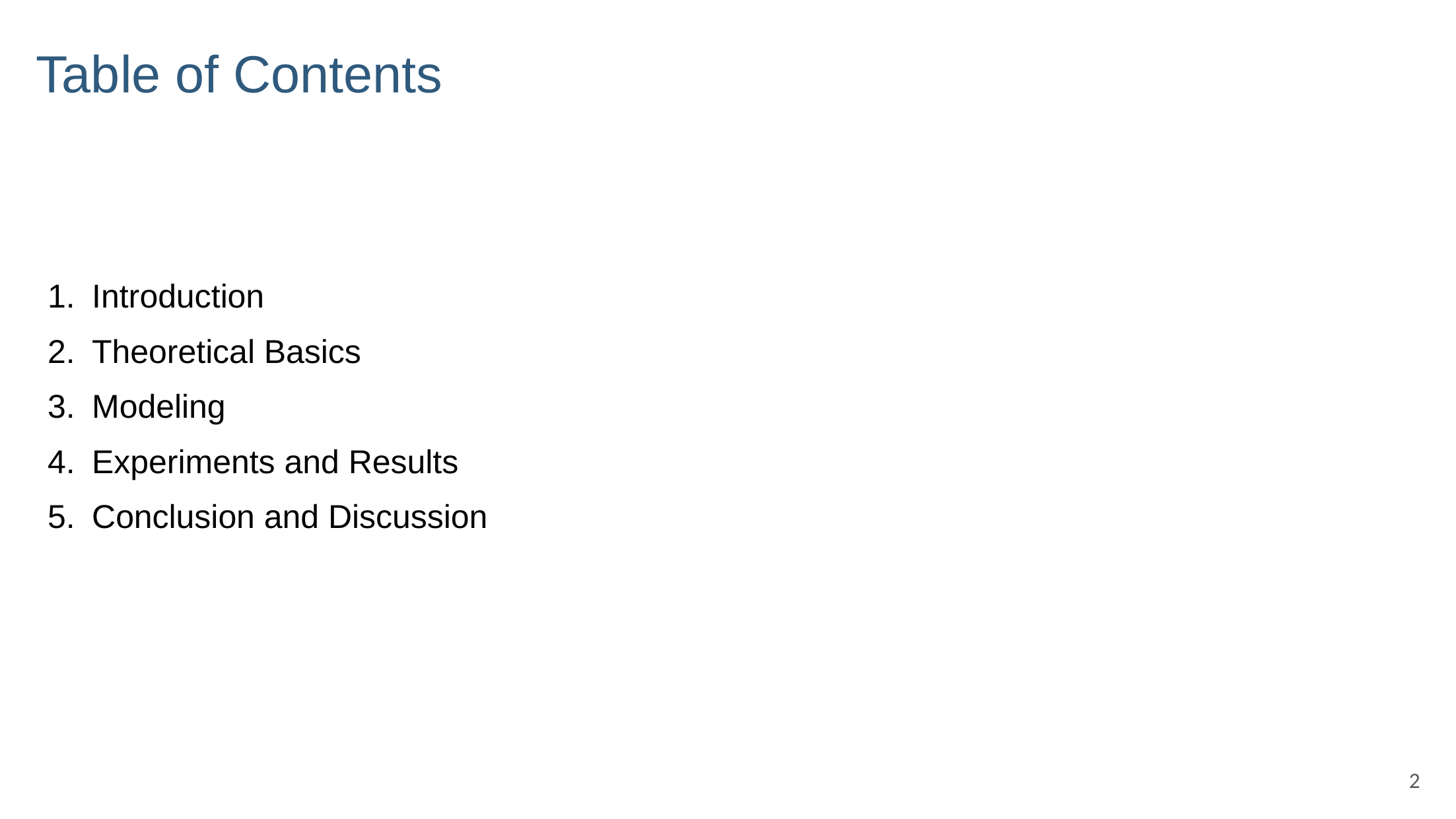

# Table of Contents
 Introduction
 Theoretical Basics
 Modeling
 Experiments and Results
 Conclusion and Discussion